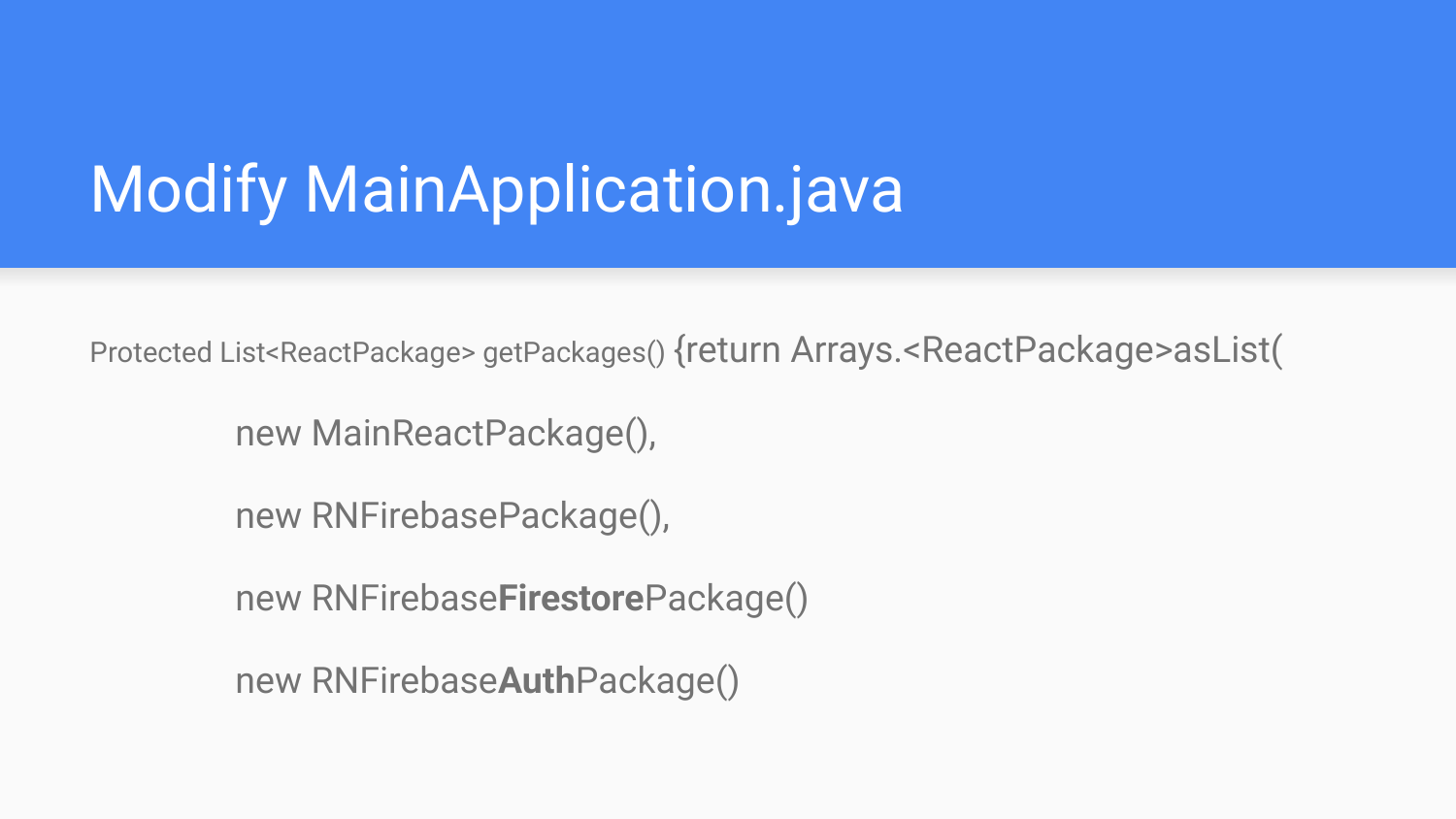

# Modify MainApplication.java
Protected List<ReactPackage> getPackages() {return Arrays.<ReactPackage>asList(
	new MainReactPackage(),
	new RNFirebasePackage(),
	new RNFirebaseFirestorePackage()
	new RNFirebaseAuthPackage()